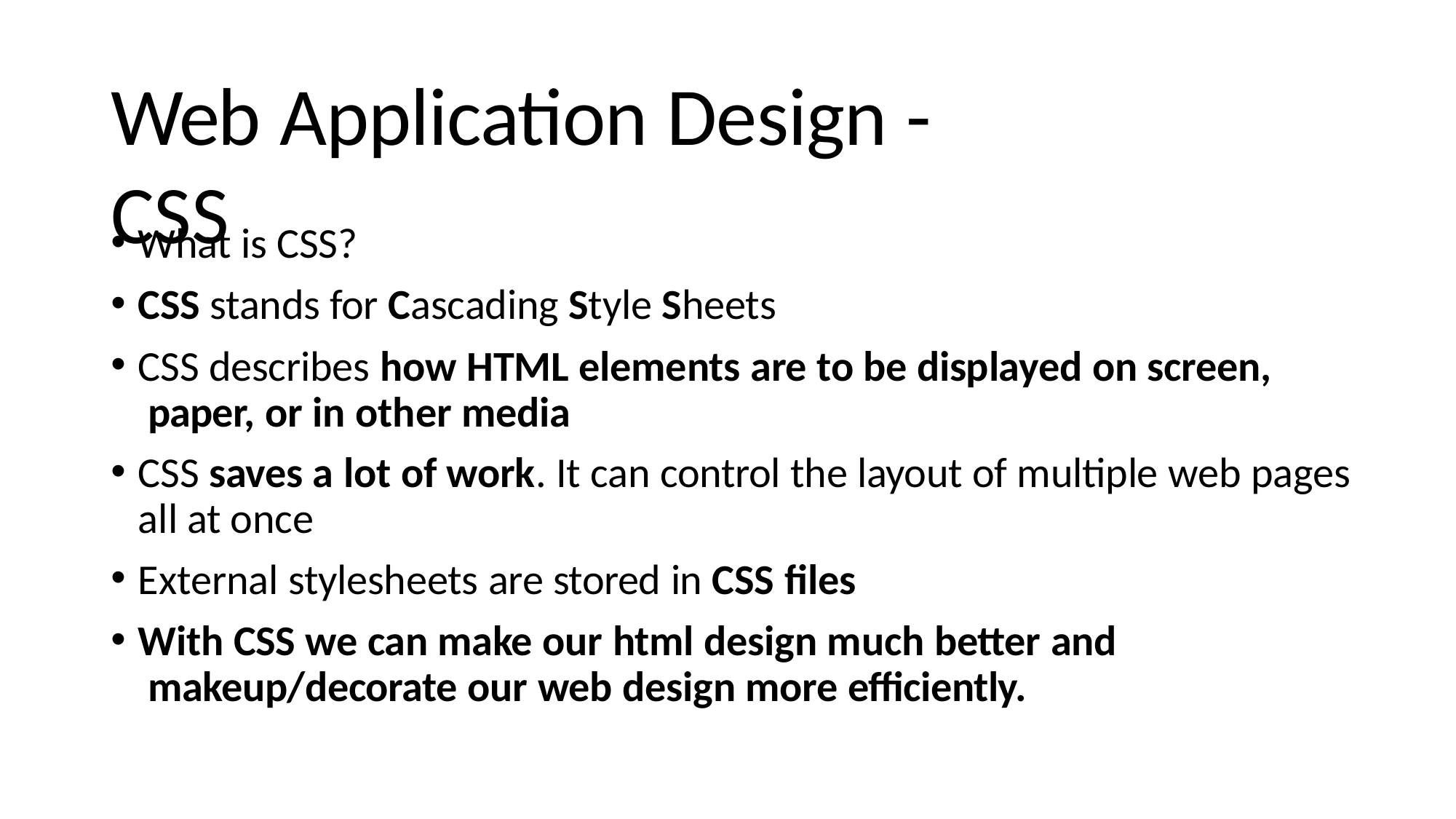

# Web Application Design - CSS
What is CSS?
CSS stands for Cascading Style Sheets
CSS describes how HTML elements are to be displayed on screen,  paper, or in other media
CSS saves a lot of work. It can control the layout of multiple web pages  all at once
External stylesheets are stored in CSS files
With CSS we can make our html design much better and  makeup/decorate our web design more efficiently.